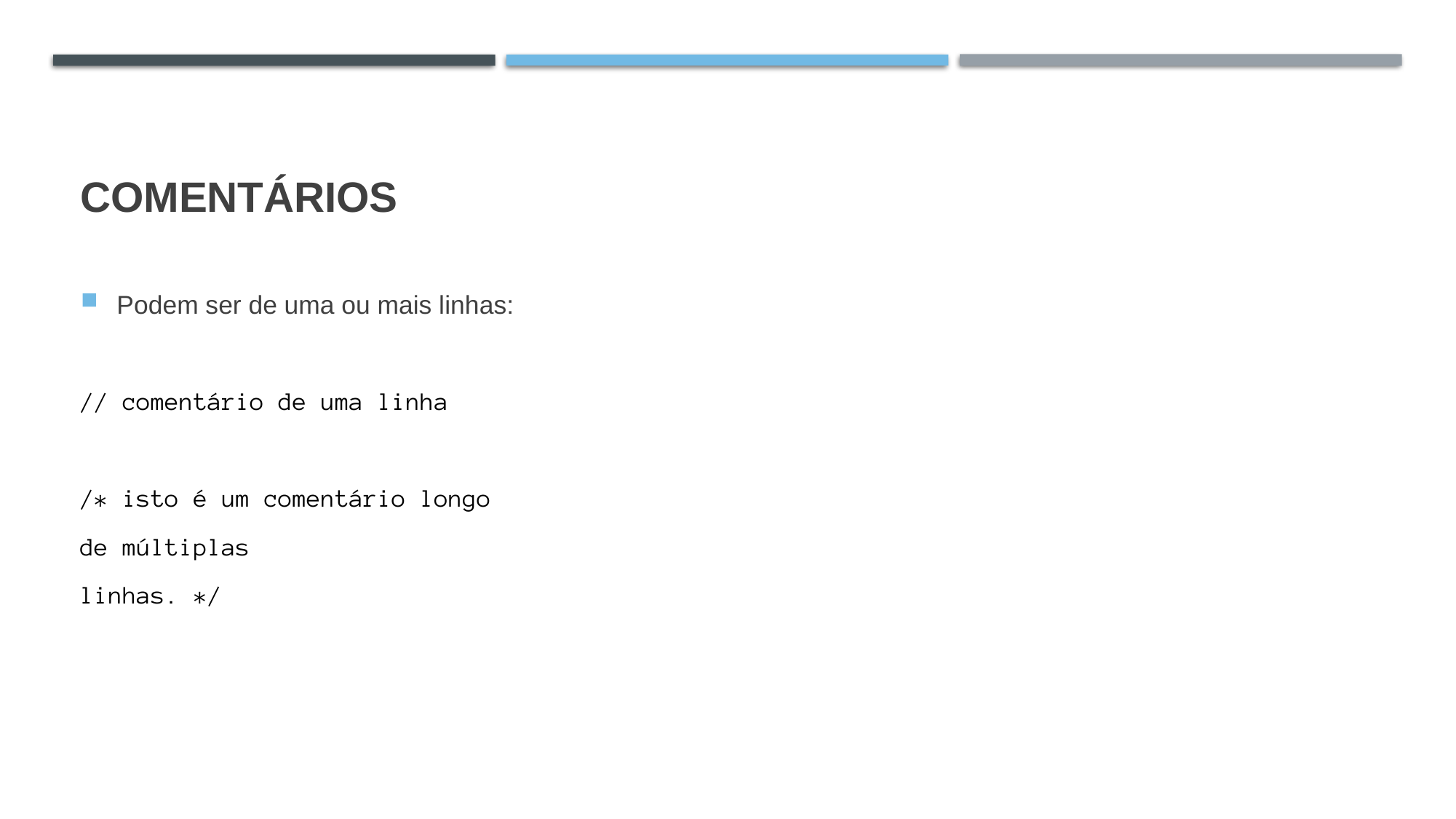

# Comentários
Podem ser de uma ou mais linhas:

// comentário de uma linha

/* isto é um comentário longo
de múltiplas
linhas. */